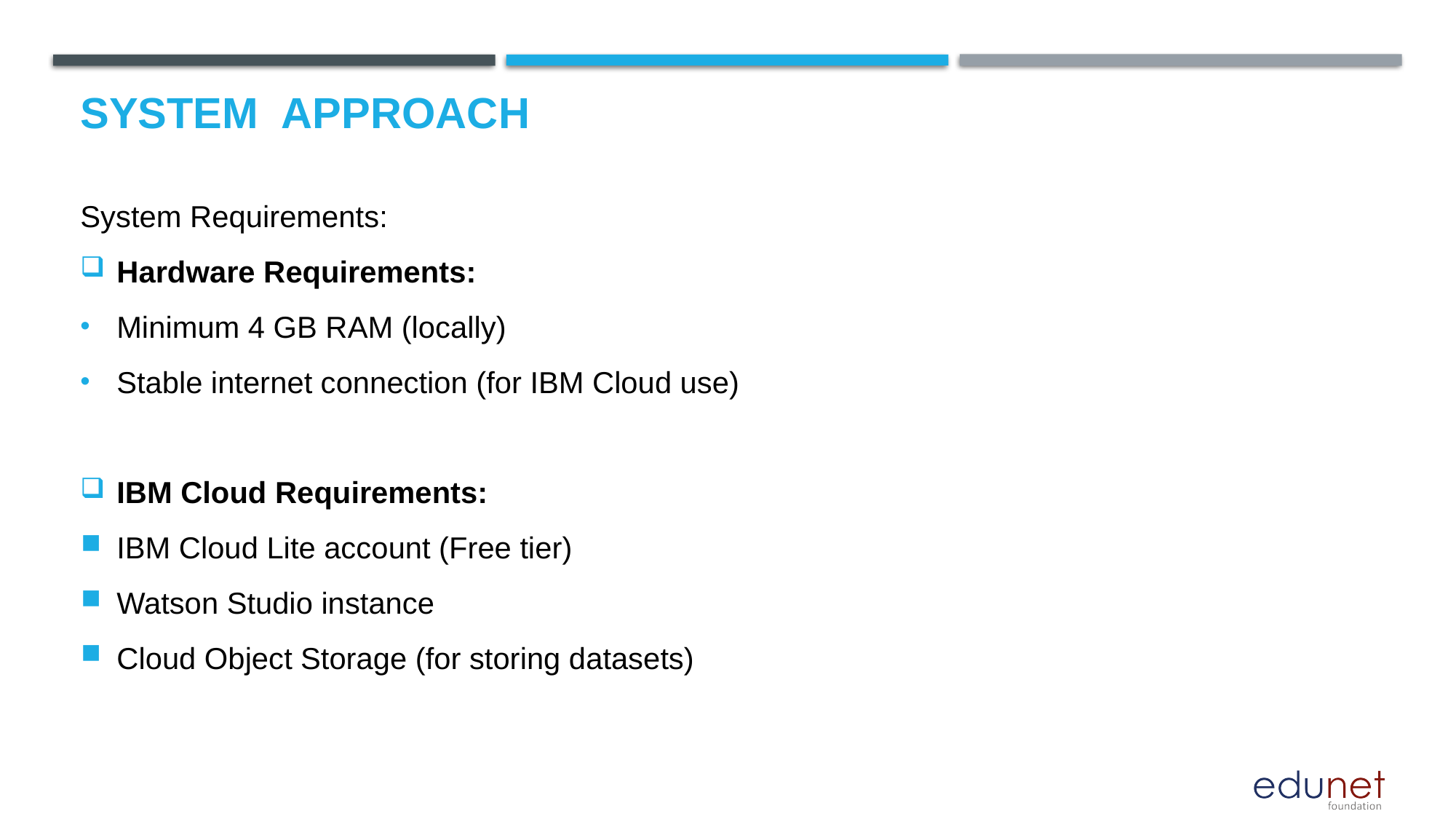

# System  Approach
System Requirements:
Hardware Requirements:
Minimum 4 GB RAM (locally)
Stable internet connection (for IBM Cloud use)

IBM Cloud Requirements:
IBM Cloud Lite account (Free tier)
Watson Studio instance
Cloud Object Storage (for storing datasets)